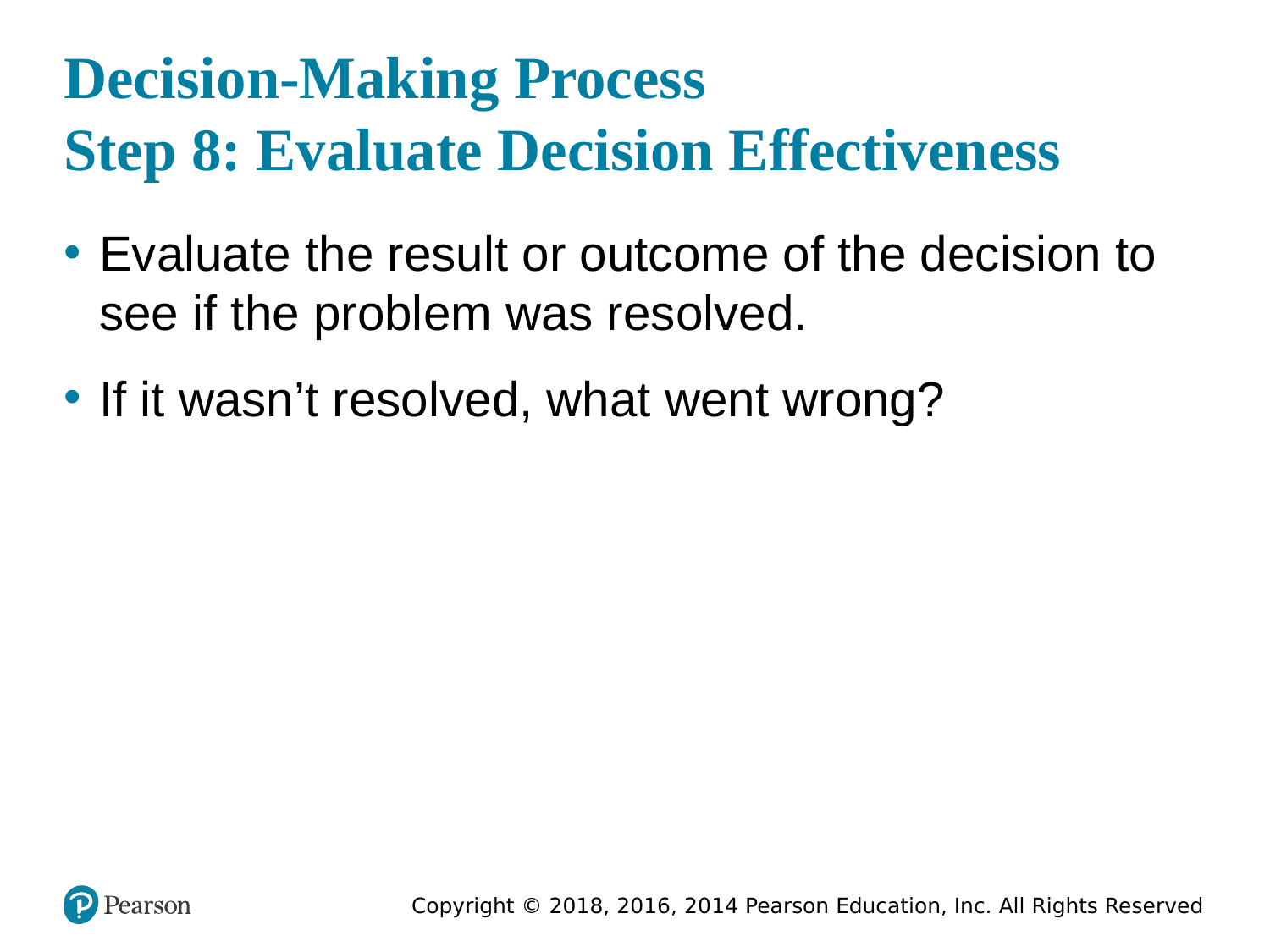

# Decision-Making Process Step 8: Evaluate Decision Effectiveness
Evaluate the result or outcome of the decision to see if the problem was resolved.
If it wasn’t resolved, what went wrong?